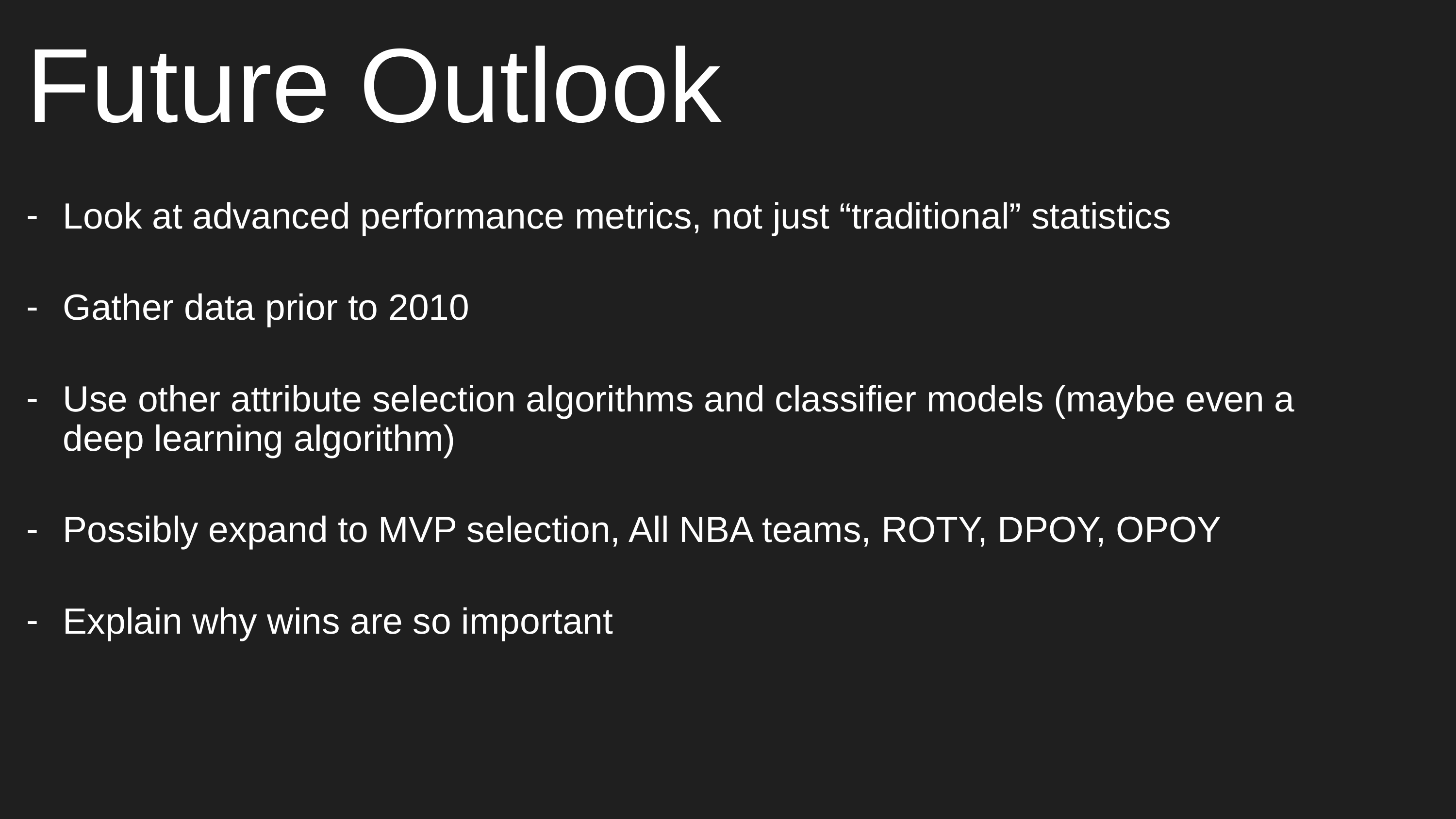

Future Outlook

Look at advanced performance metrics, not just “traditional” statistics

Gather data prior to 2010

Use other attribute selection algorithms and classifier models (maybe even a deep learning algorithm)

Possibly expand to MVP selection, All NBA teams, ROTY, DPOY, OPOY

Explain why wins are so important